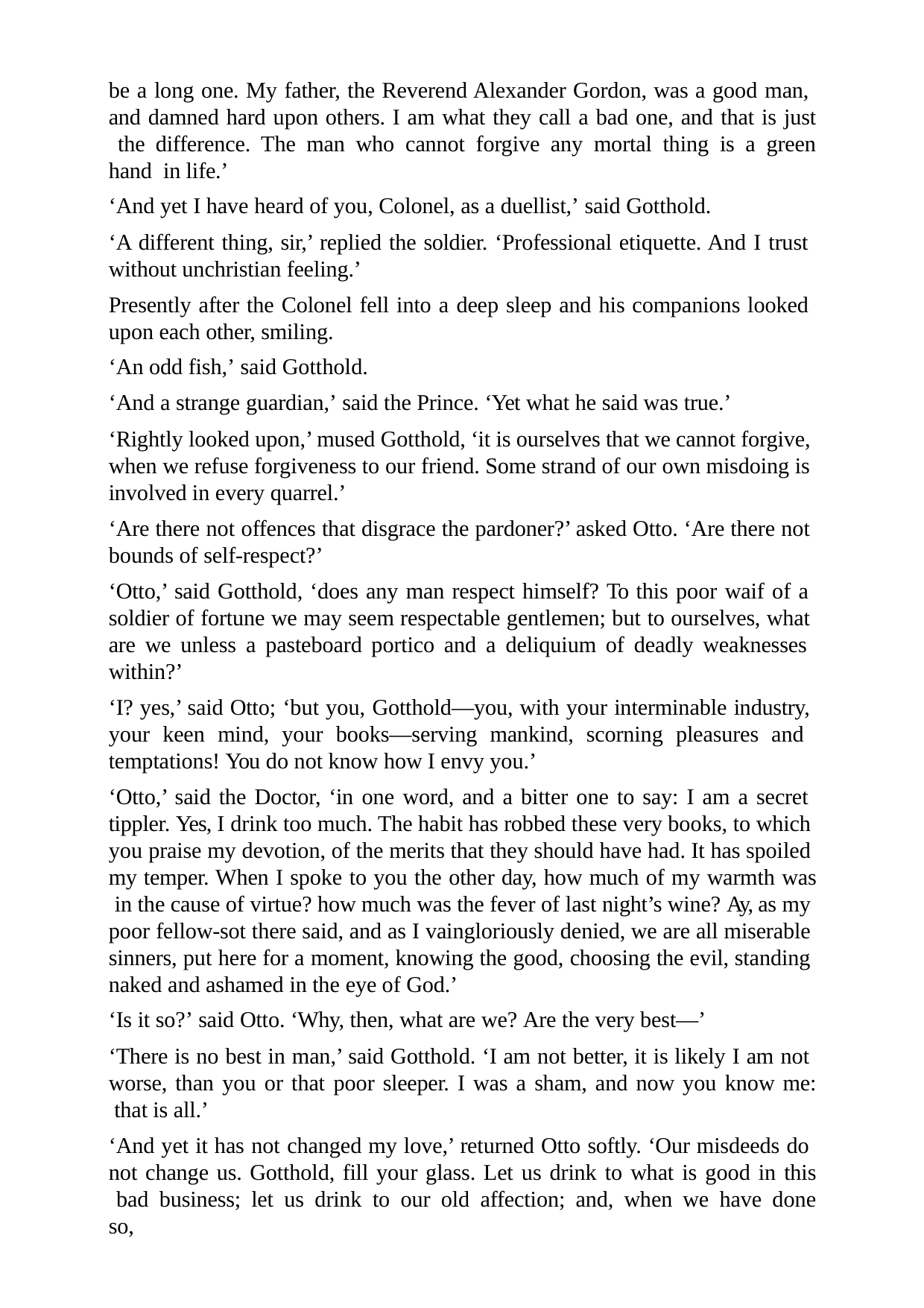

be a long one. My father, the Reverend Alexander Gordon, was a good man,  and damned hard upon others. I am what they call a bad one, and that is just  the difference. The man who cannot forgive any mortal thing is a green hand  in life.’
‘And yet I have heard of you, Colonel, as a duellist,’ said Gotthold.
‘A different thing, sir,’ replied the soldier. ‘Professional etiquette. And I trust  without unchristian feeling.’
Presently after the Colonel fell into a deep sleep and his companions looked  upon each other, smiling.
‘An odd fish,’ said Gotthold.
‘And a strange guardian,’ said the Prince. ‘Yet what he said was true.’
‘Rightly looked upon,’ mused Gotthold, ‘it is ourselves that we cannot forgive,  when we refuse forgiveness to our friend. Some strand of our own misdoing is  involved in every quarrel.’
‘Are there not offences that disgrace the pardoner?’ asked Otto. ‘Are there not  bounds of self-respect?’
‘Otto,’ said Gotthold, ‘does any man respect himself? To this poor waif of a  soldier of fortune we may seem respectable gentlemen; but to ourselves, what  are we unless a pasteboard portico and a deliquium of deadly weaknesses  within?’
‘I? yes,’ said Otto; ‘but you, Gotthold—you, with your interminable industry,  your keen mind, your books—serving mankind, scorning pleasures and  temptations! You do not know how I envy you.’
‘Otto,’ said the Doctor, ‘in one word, and a bitter one to say: I am a secret  tippler. Yes, I drink too much. The habit has robbed these very books, to which  you praise my devotion, of the merits that they should have had. It has spoiled  my temper. When I spoke to you the other day, how much of my warmth was  in the cause of virtue? how much was the fever of last night’s wine? Ay, as my  poor fellow-sot there said, and as I vaingloriously denied, we are all miserable  sinners, put here for a moment, knowing the good, choosing the evil, standing  naked and ashamed in the eye of God.’
‘Is it so?’ said Otto. ‘Why, then, what are we? Are the very best—’
‘There is no best in man,’ said Gotthold. ‘I am not better, it is likely I am not  worse, than you or that poor sleeper. I was a sham, and now you know me:  that is all.’
‘And yet it has not changed my love,’ returned Otto softly. ‘Our misdeeds do  not change us. Gotthold, fill your glass. Let us drink to what is good in this  bad business; let us drink to our old affection; and, when we have done so,